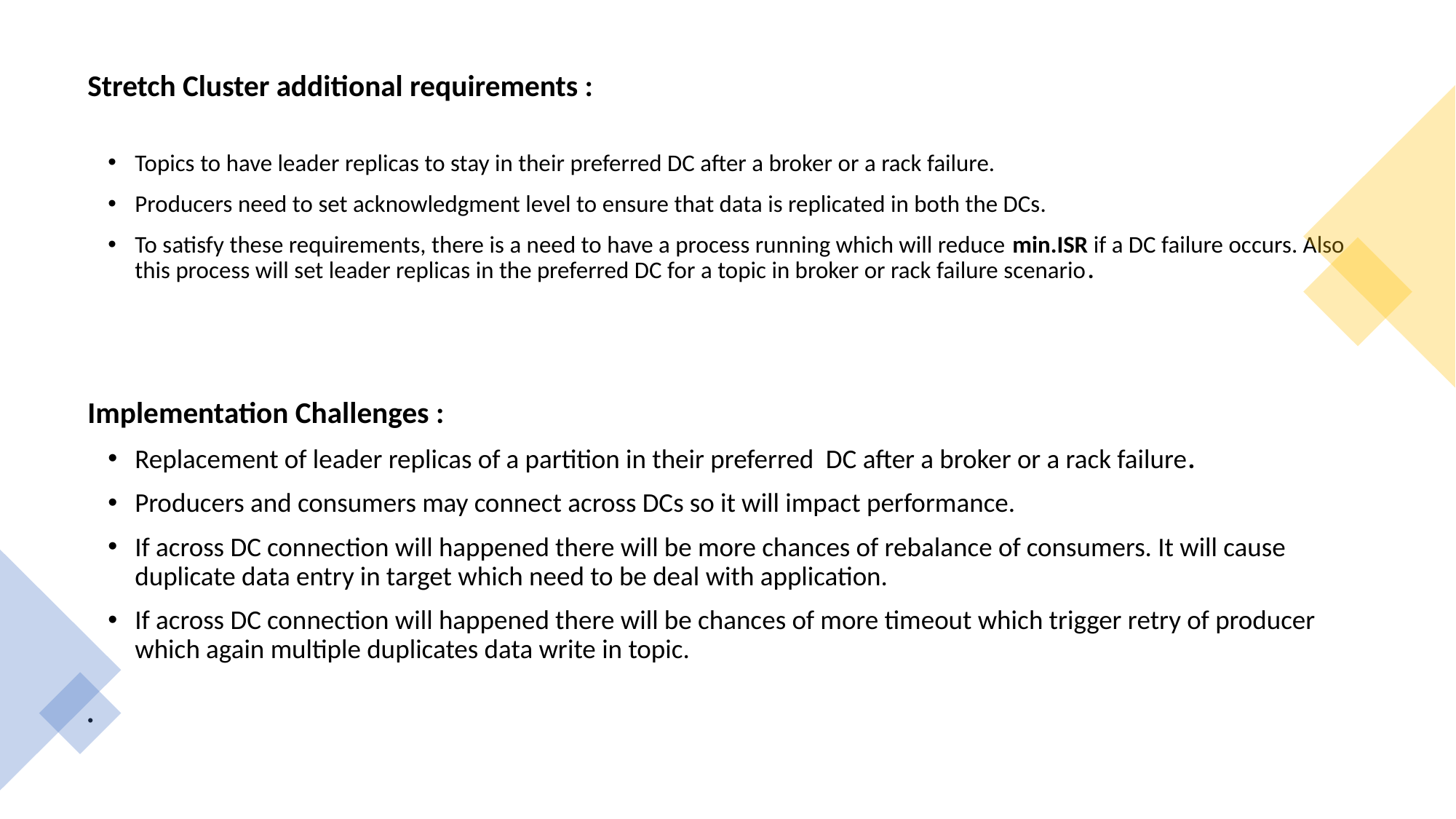

Stretch Cluster additional requirements :

Topics to have leader replicas to stay in their preferred DC after a broker or a rack failure.
Producers need to set acknowledgment level to ensure that data is replicated in both the DCs.
To satisfy these requirements, there is a need to have a process running which will reduce min.ISR if a DC failure occurs. Also this process will set leader replicas in the preferred DC for a topic in broker or rack failure scenario.

Implementation Challenges :
Replacement of leader replicas of a partition in their preferred  DC after a broker or a rack failure.
Producers and consumers may connect across DCs so it will impact performance.
If across DC connection will happened there will be more chances of rebalance of consumers. It will cause  duplicate data entry in target which need to be deal with application.
If across DC connection will happened there will be chances of more timeout which trigger retry of producer which again multiple duplicates data write in topic.